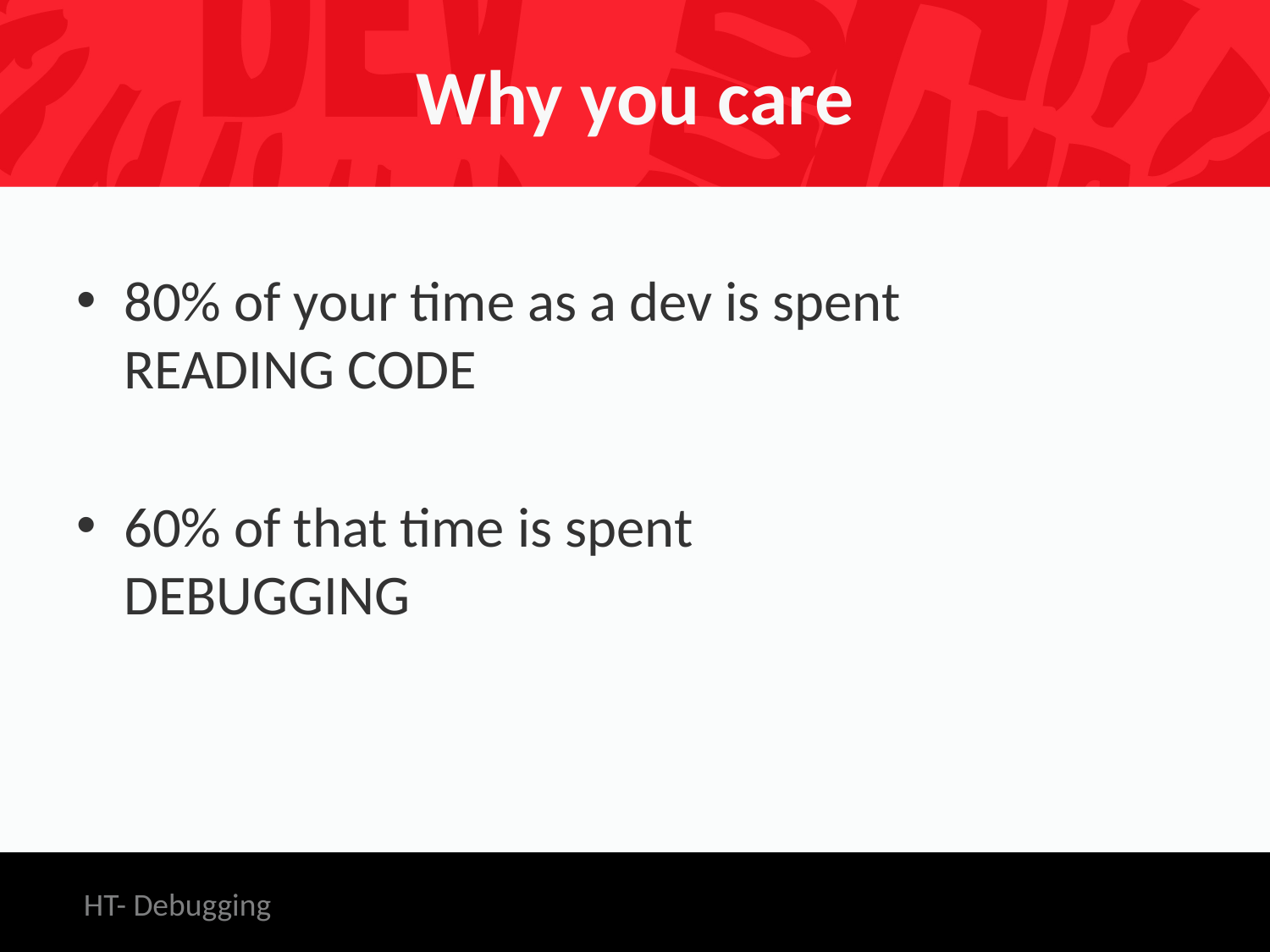

# Why you care
80% of your time as a dev is spent
READING CODE

60% of that time is spent
DEBUGGING

HT- Debugging